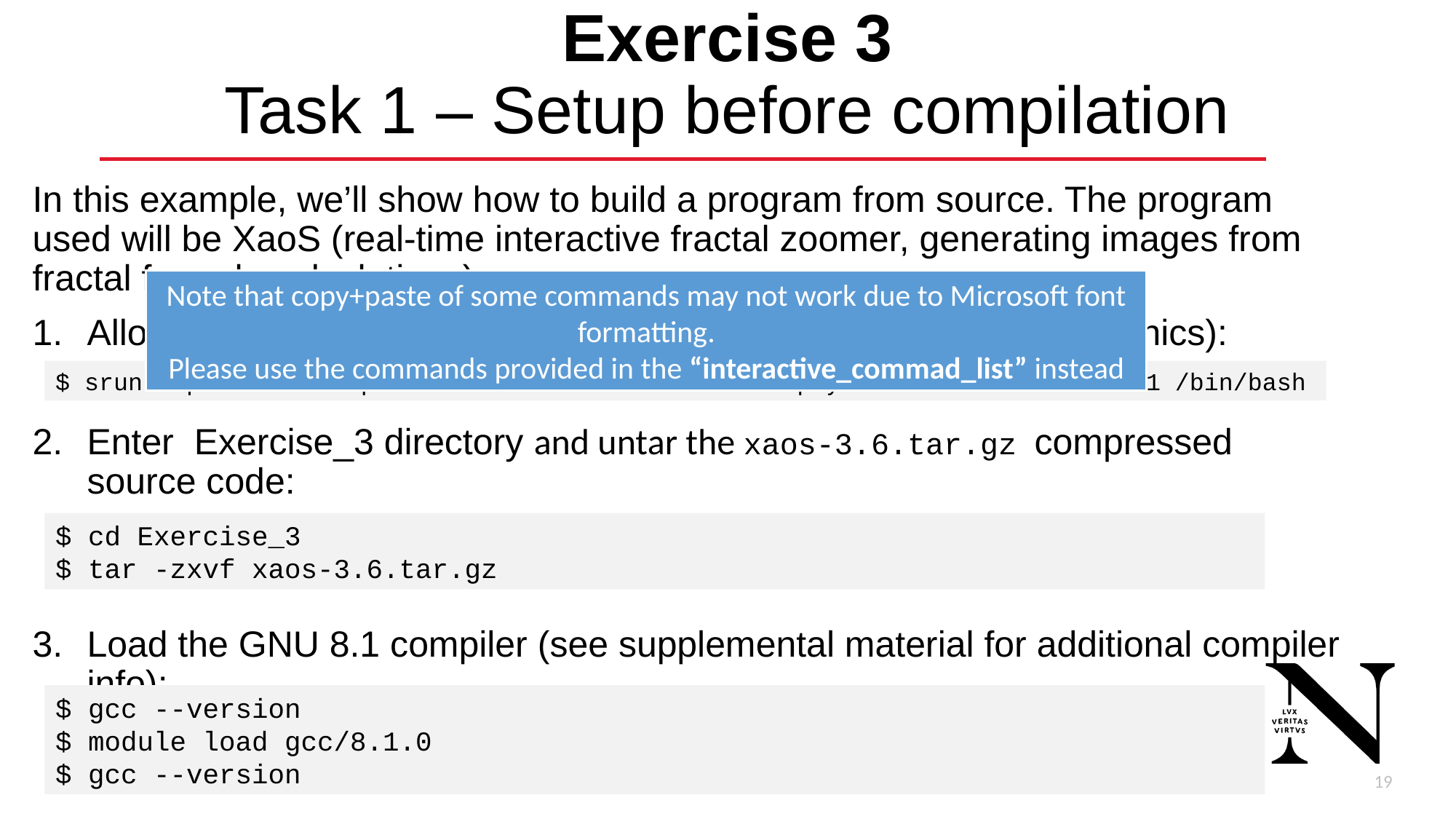

# Exercise 3 Task 1 – Setup before compilation
In this example, we’ll show how to build a program from source. The program used will be XaoS (real-time interactive fractal zoomer, generating images from fractal formula calculations).
Allocate an interactive node with x11 forwarding enabled (for graphics):

Enter  Exercise_3 directory and untar the xaos-3.6.tar.gz compressed source code:

Load the GNU 8.1 compiler (see supplemental material for additional compiler info):

Note that copy+paste of some commands may not work due to Microsoft font formatting.
Please use the commands provided in the “interactive_commad_list” instead
$ srun –-partition=express –-nodes=1 –-ntasks=16 --pty --time=00:30:00 --x11 /bin/bash
$ cd Exercise_3
$ tar -zxvf xaos-3.6.tar.gz
$ gcc --version
$ module load gcc/8.1.0
$ gcc --version
19